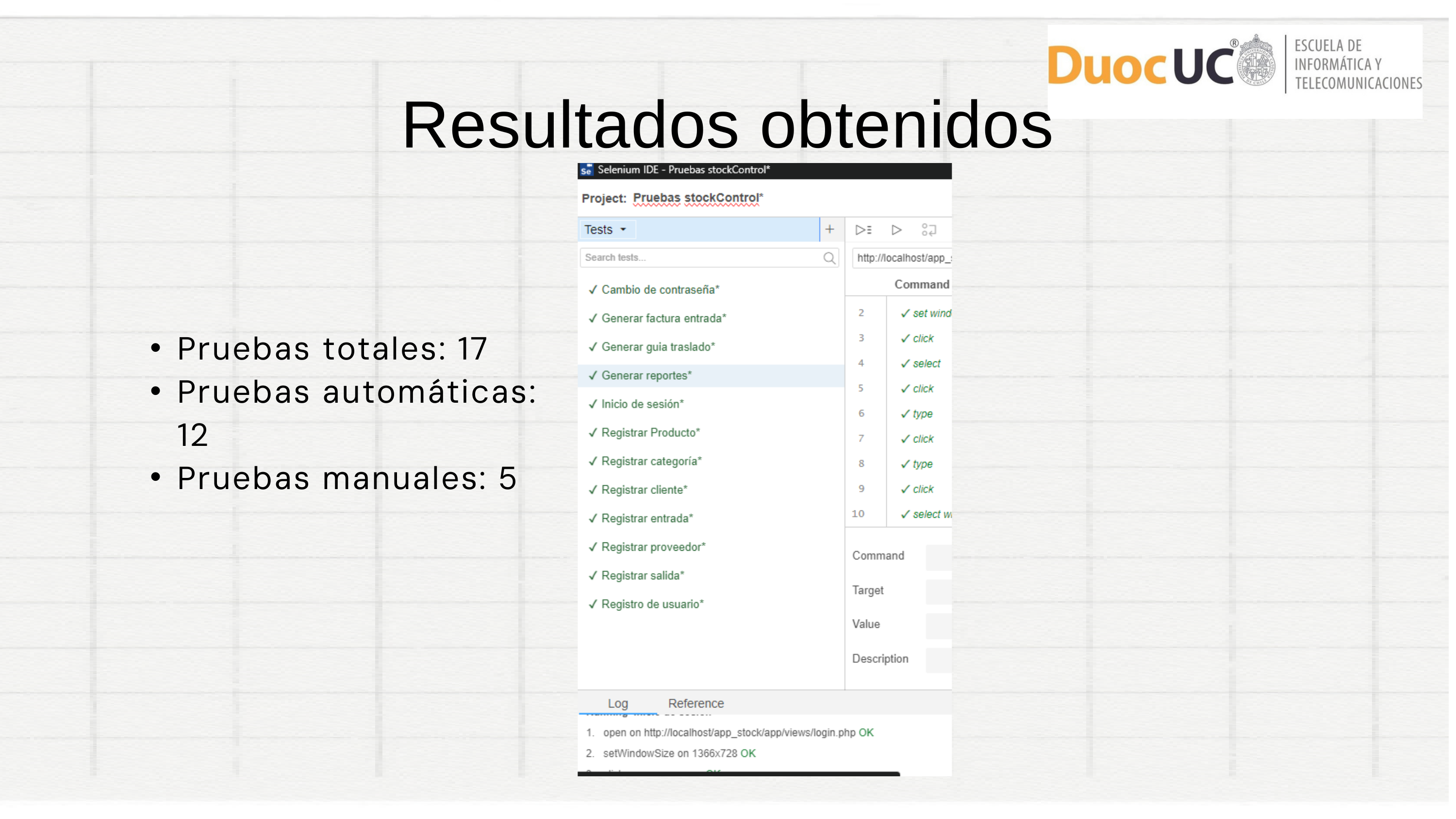

Resultados obtenidos

Pruebas totales: 17
Pruebas automáticas: 12
Pruebas manuales: 5